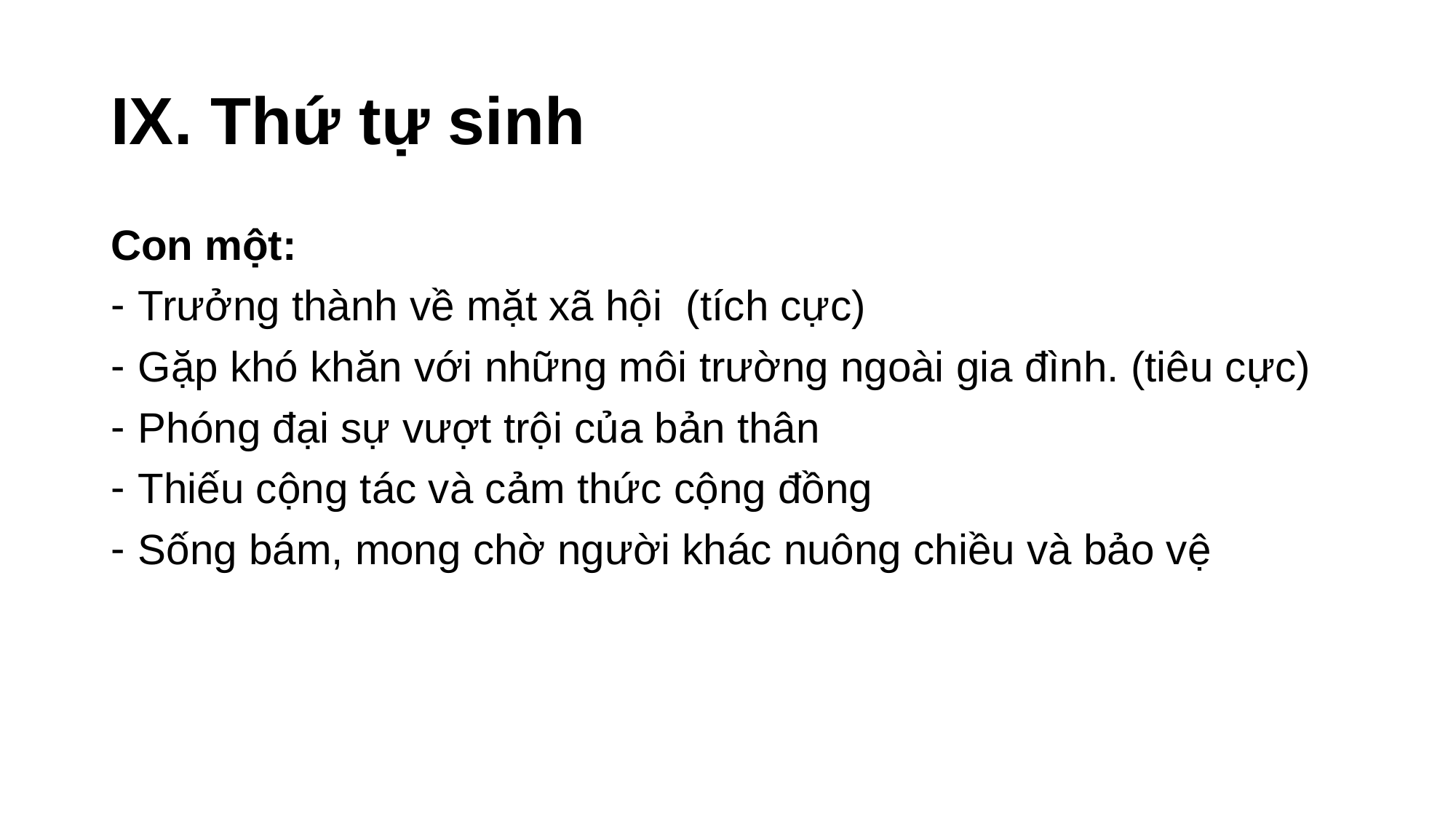

# IX. Thứ tự sinh
Con một:
Trưởng thành về mặt xã hội  (tích cực)
Gặp khó khăn với những môi trường ngoài gia đình. (tiêu cực)
Phóng đại sự vượt trội của bản thân
Thiếu cộng tác và cảm thức cộng đồng
Sống bám, mong chờ người khác nuông chiều và bảo vệ